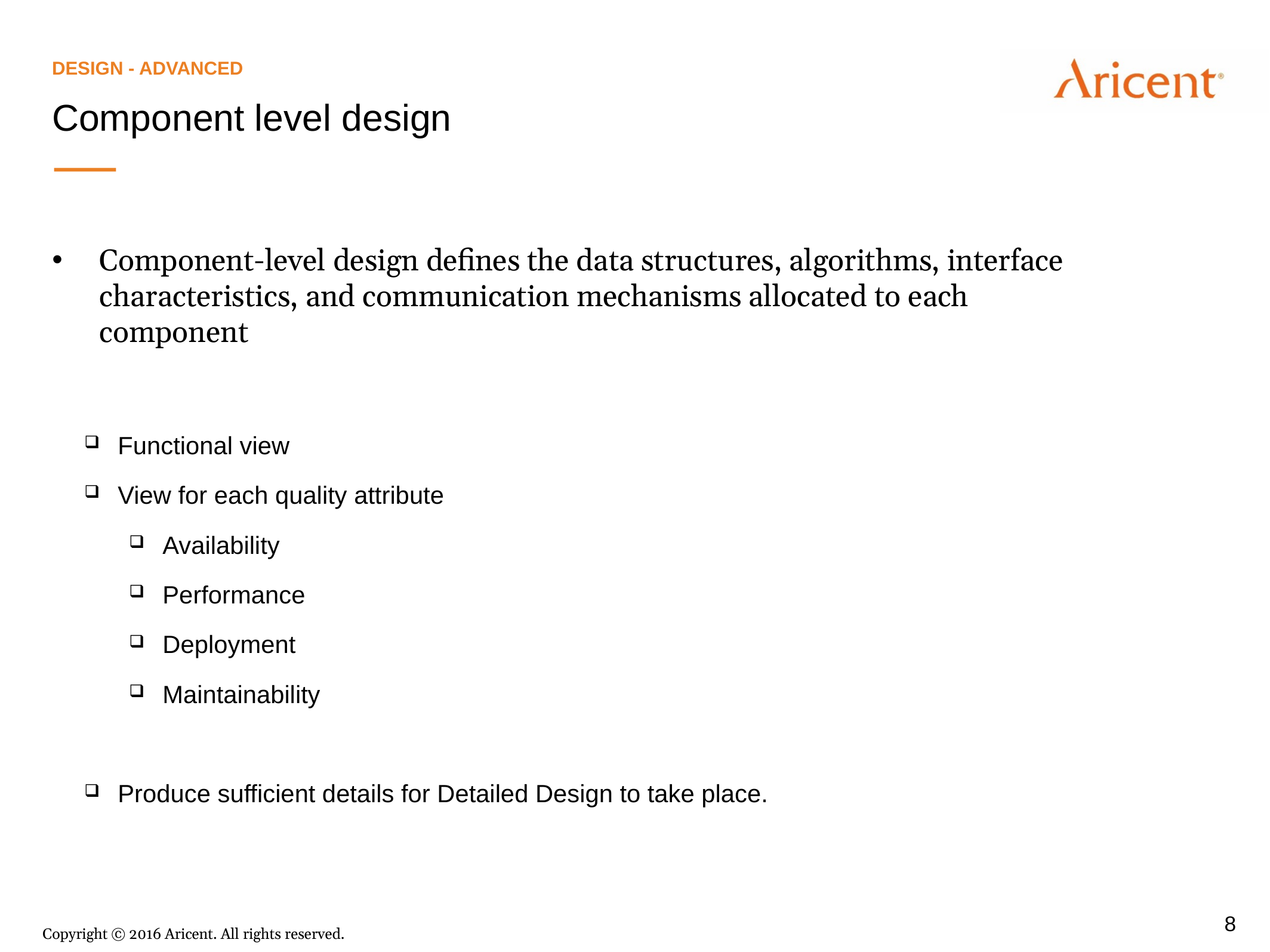

DeSIGN - Advanced
Component level design
Component-level design defines the data structures, algorithms, interface characteristics, and communication mechanisms allocated to each component
Functional view
View for each quality attribute
Availability
Performance
Deployment
Maintainability

Produce sufficient details for Detailed Design to take place.